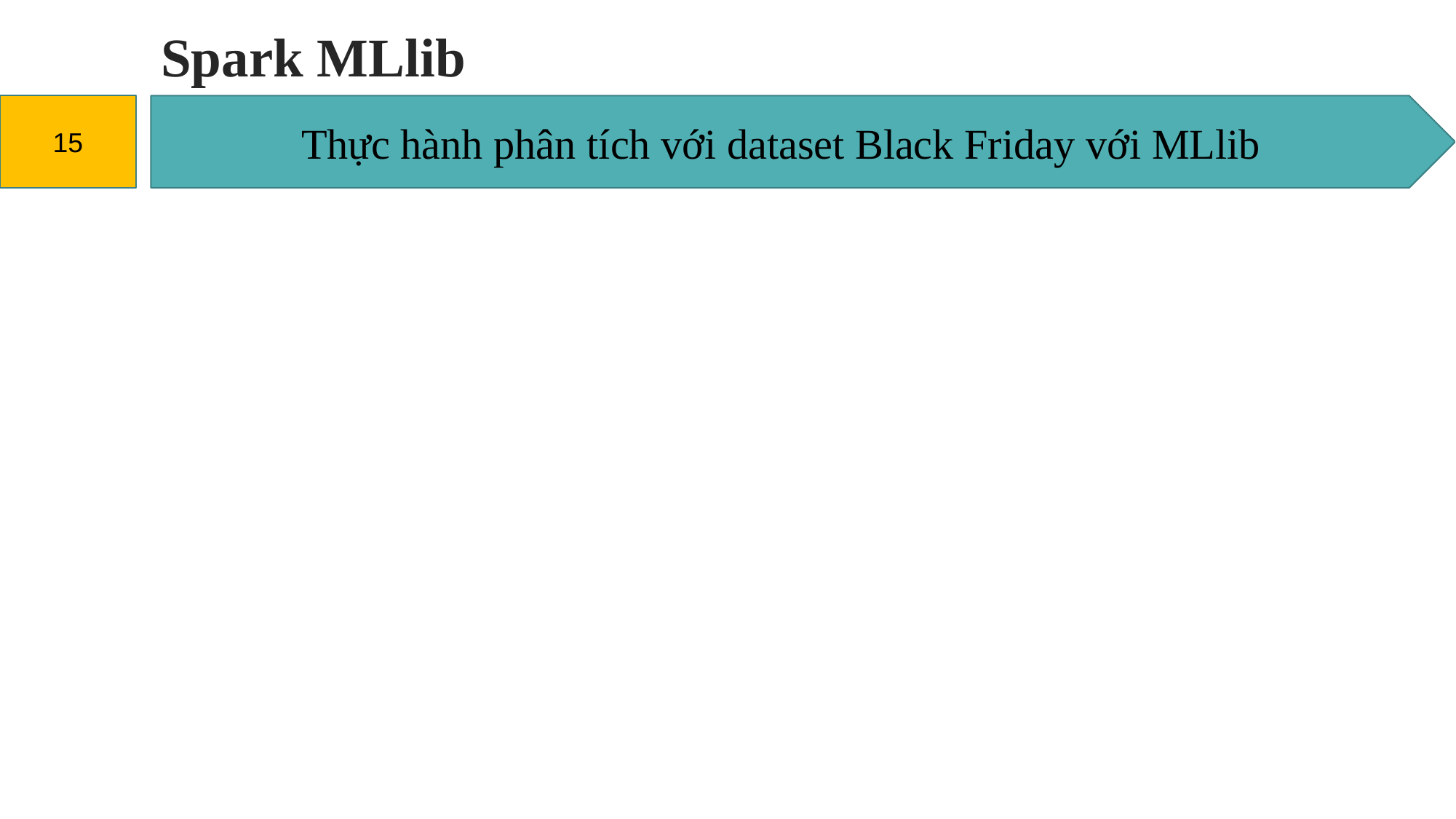

# Spark MLlib
Thực hành phân tích với dataset Black Friday với MLlib
15